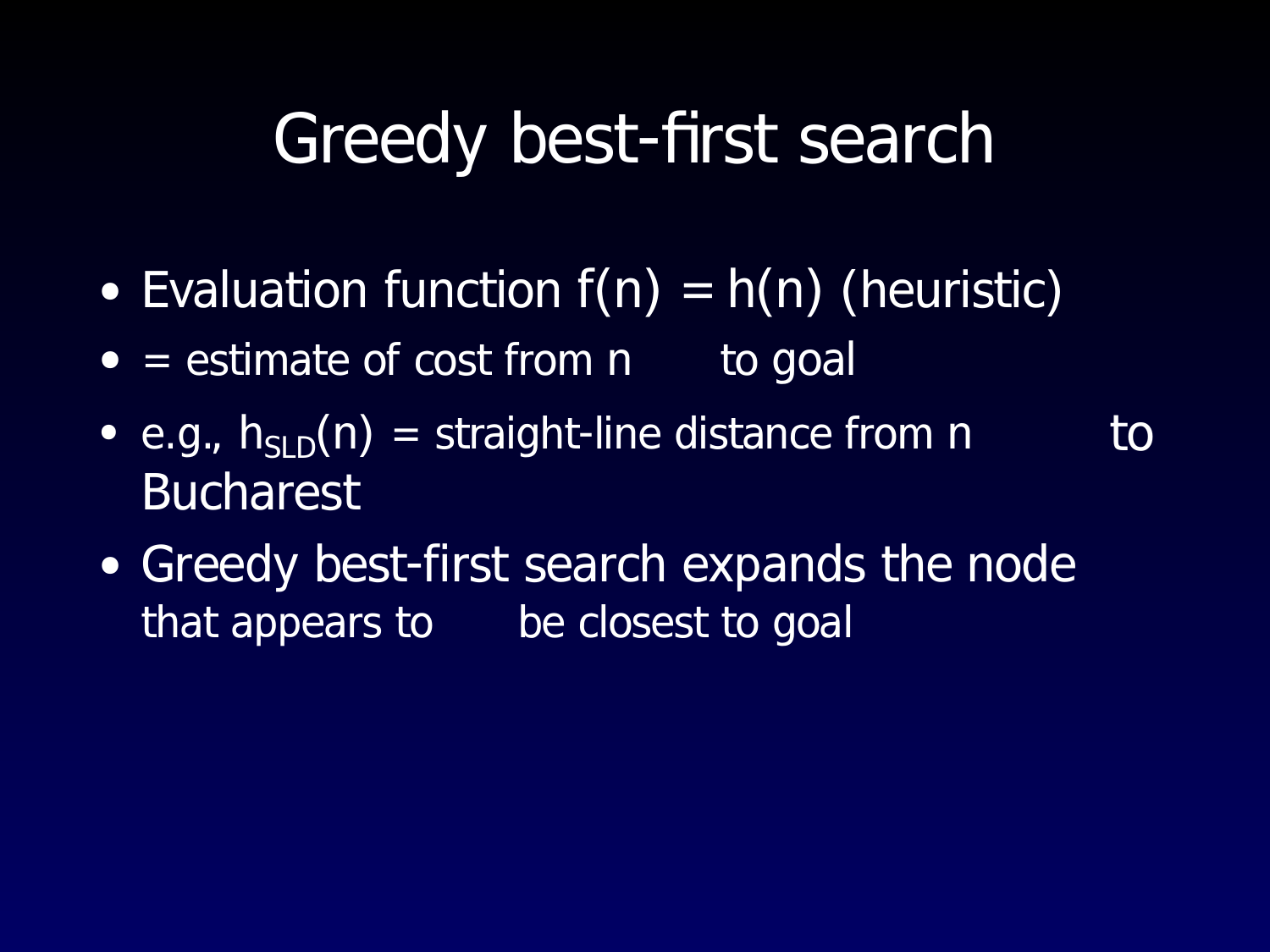

Greedy
best-first
search
Evaluation function f(n) =
= estimate of cost from n
h(n) (heuristic)
to goal
•
•
•
e.g., hSLD(n) = straight-line distance from n
Bucharest
to
•
Greedy best-first
that appears to
search expands the
be closest to goal
node